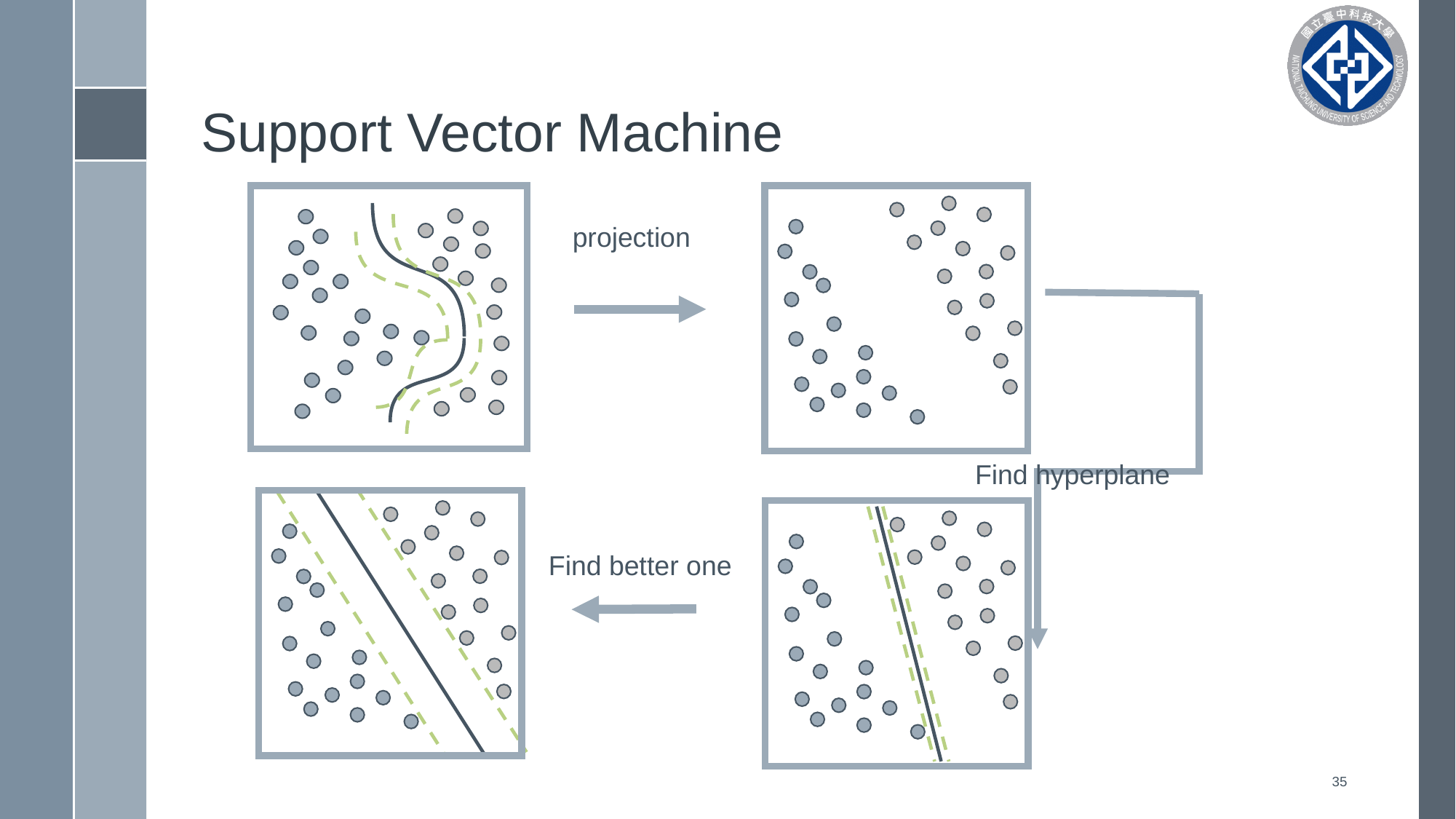

# Support Vector Machine

projection
Find hyperplane

Find better one
35